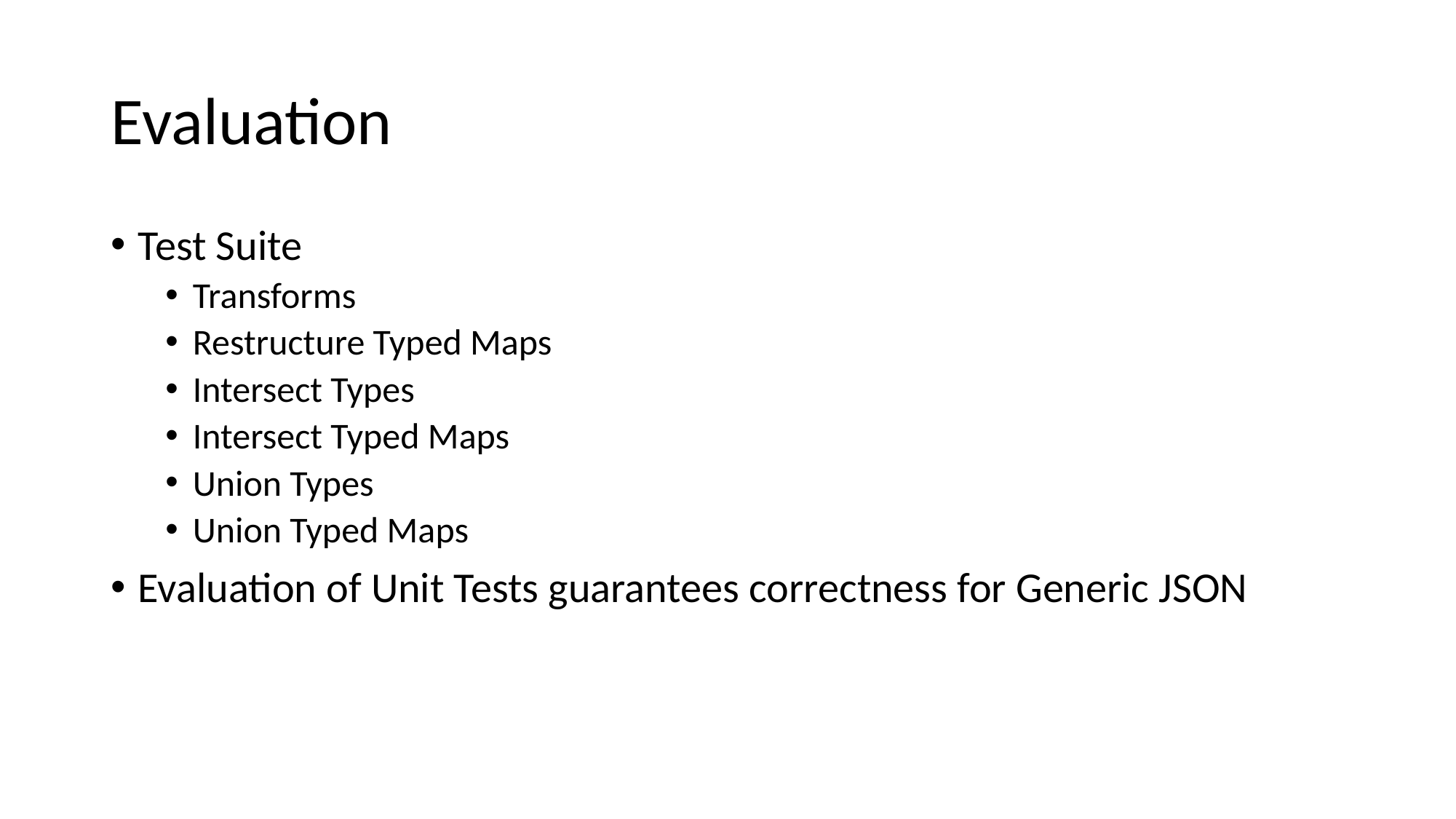

# Evaluation
Test Suite
Transforms
Restructure Typed Maps
Intersect Types
Intersect Typed Maps
Union Types
Union Typed Maps
Evaluation of Unit Tests guarantees correctness for Generic JSON